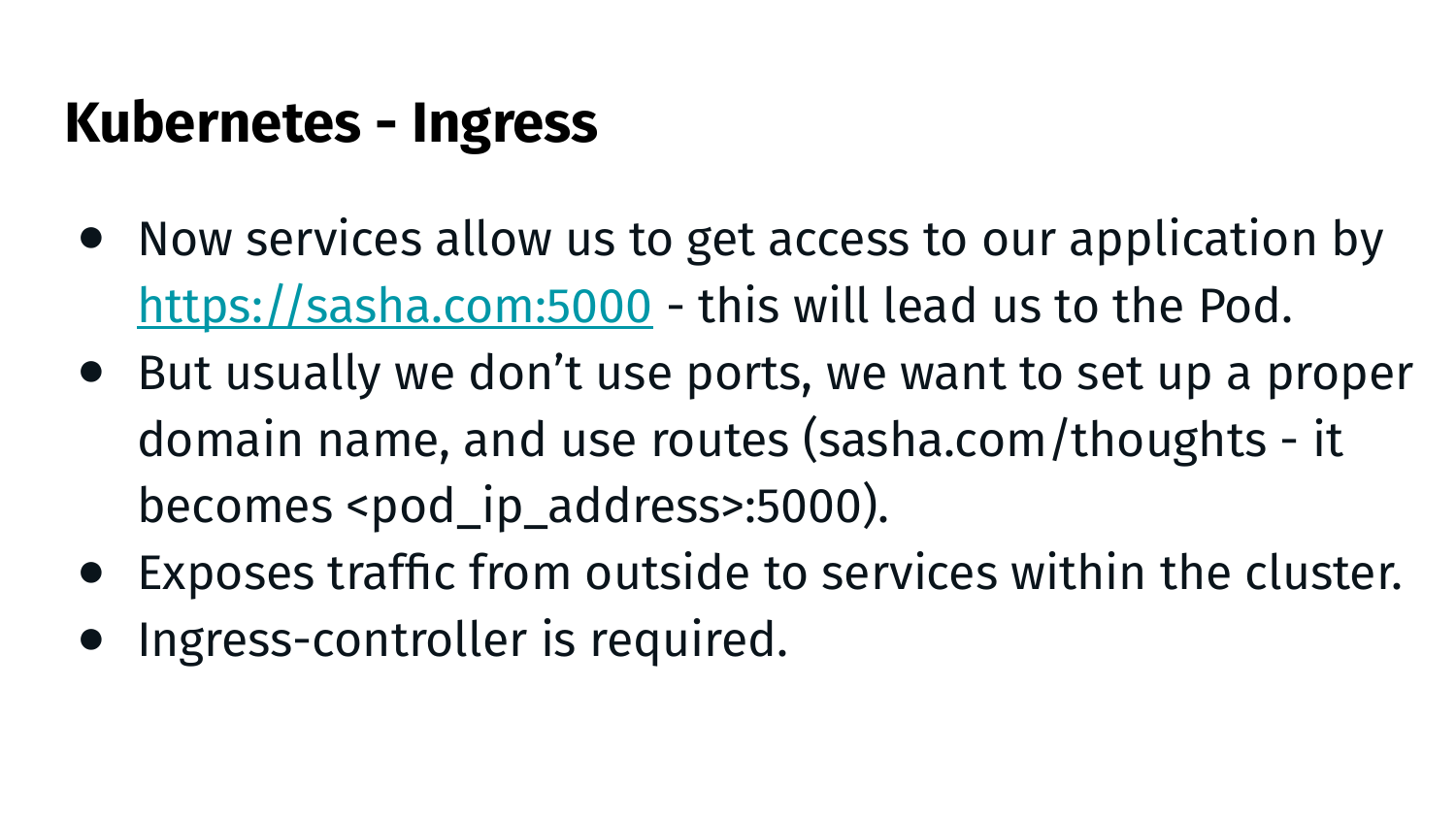

# Kubernetes - Ingress
Now services allow us to get access to our application by https://sasha.com:5000 - this will lead us to the Pod.
But usually we don’t use ports, we want to set up a proper domain name, and use routes (sasha.com/thoughts - it becomes <pod_ip_address>:5000).
Exposes traffic from outside to services within the cluster.
Ingress-controller is required.